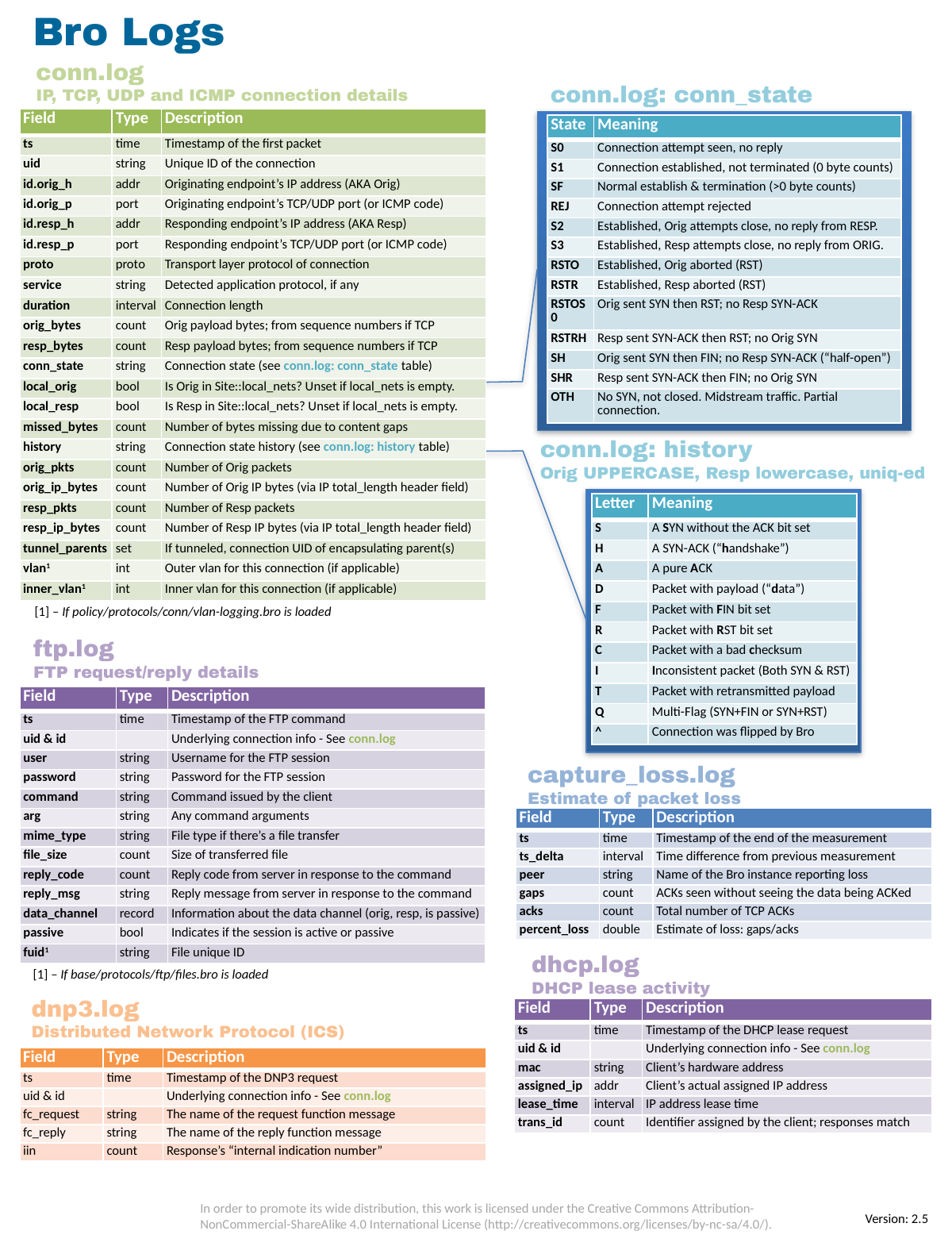

conn.log
IP, TCP, UDP and ICMP connection details
conn.log: conn_state
| Field | Type | Description |
| --- | --- | --- |
| ts | time | Timestamp of the first packet |
| uid | string | Unique ID of the connection |
| id.orig\_h | addr | Originating endpoint’s IP address (AKA Orig) |
| id.orig\_p | port | Originating endpoint’s TCP/UDP port (or ICMP code) |
| id.resp\_h | addr | Responding endpoint’s IP address (AKA Resp) |
| id.resp\_p | port | Responding endpoint’s TCP/UDP port (or ICMP code) |
| proto | proto | Transport layer protocol of connection |
| service | string | Detected application protocol, if any |
| duration | interval | Connection length |
| orig\_bytes | count | Orig payload bytes; from sequence numbers if TCP |
| resp\_bytes | count | Resp payload bytes; from sequence numbers if TCP |
| conn\_state | string | Connection state (see conn.log: conn\_state table) |
| local\_orig | bool | Is Orig in Site::local\_nets? Unset if local\_nets is empty. |
| local\_resp | bool | Is Resp in Site::local\_nets? Unset if local\_nets is empty. |
| missed\_bytes | count | Number of bytes missing due to content gaps |
| history | string | Connection state history (see conn.log: history table) |
| orig\_pkts | count | Number of Orig packets |
| orig\_ip\_bytes | count | Number of Orig IP bytes (via IP total\_length header field) |
| resp\_pkts | count | Number of Resp packets |
| resp\_ip\_bytes | count | Number of Resp IP bytes (via IP total\_length header field) |
| tunnel\_parents | set | If tunneled, connection UID of encapsulating parent(s) |
| vlan1 | int | Outer vlan for this connection (if applicable) |
| inner\_vlan1 | int | Inner vlan for this connection (if applicable) |

| State | Meaning |
| --- | --- |
| S0 | Connection attempt seen, no reply |
| S1 | Connection established, not terminated (0 byte counts) |
| SF | Normal establish & termination (>0 byte counts) |
| REJ | Connection attempt rejected |
| S2 | Established, Orig attempts close, no reply from RESP. |
| S3 | Established, Resp attempts close, no reply from ORIG. |
| RSTO | Established, Orig aborted (RST) |
| RSTR | Established, Resp aborted (RST) |
| RSTOS0 | Orig sent SYN then RST; no Resp SYN-ACK |
| RSTRH | Resp sent SYN-ACK then RST; no Orig SYN |
| SH | Orig sent SYN then FIN; no Resp SYN-ACK (“half-open”) |
| SHR | Resp sent SYN-ACK then FIN; no Orig SYN |
| OTH | No SYN, not closed. Midstream traffic. Partial connection. |
conn.log: history
Orig UPPERCASE, Resp lowercase, uniq-ed

| Letter | Meaning |
| --- | --- |
| S | A SYN without the ACK bit set |
| H | A SYN-ACK (“handshake”) |
| A | A pure ACK |
| D | Packet with payload (“data”) |
| F | Packet with FIN bit set |
| R | Packet with RST bit set |
| C | Packet with a bad checksum |
| I | Inconsistent packet (Both SYN & RST) |
| T | Packet with retransmitted payload |
| Q | Multi-Flag (SYN+FIN or SYN+RST) |
| ^ | Connection was flipped by Bro |
[1] – If policy/protocols/conn/vlan-logging.bro is loaded
ftp.log
FTP request/reply details
| Field | Type | Description |
| --- | --- | --- |
| ts | time | Timestamp of the FTP command |
| uid & id |  | Underlying connection info - See conn.log |
| user | string | Username for the FTP session |
| password | string | Password for the FTP session |
| command | string | Command issued by the client |
| arg | string | Any command arguments |
| mime\_type | string | File type if there’s a file transfer |
| file\_size | count | Size of transferred file |
| reply\_code | count | Reply code from server in response to the command |
| reply\_msg | string | Reply message from server in response to the command |
| data\_channel | record | Information about the data channel (orig, resp, is passive) |
| passive | bool | Indicates if the session is active or passive |
| fuid1 | string | File unique ID |
capture_loss.log
Estimate of packet loss
| Field | Type | Description |
| --- | --- | --- |
| ts | time | Timestamp of the end of the measurement |
| ts\_delta | interval | Time difference from previous measurement |
| peer | string | Name of the Bro instance reporting loss |
| gaps | count | ACKs seen without seeing the data being ACKed |
| acks | count | Total number of TCP ACKs |
| percent\_loss | double | Estimate of loss: gaps/acks |
dhcp.log
DHCP lease activity
[1] – If base/protocols/ftp/files.bro is loaded
dnp3.log
Distributed Network Protocol (ICS)
| Field | Type | Description |
| --- | --- | --- |
| ts | time | Timestamp of the DHCP lease request |
| uid & id |  | Underlying connection info - See conn.log |
| mac | string | Client’s hardware address |
| assigned\_ip | addr | Client’s actual assigned IP address |
| lease\_time | interval | IP address lease time |
| trans\_id | count | Identifier assigned by the client; responses match |
| Field | Type | Description |
| --- | --- | --- |
| ts | time | Timestamp of the DNP3 request |
| uid & id |  | Underlying connection info - See conn.log |
| fc\_request | string | The name of the request function message |
| fc\_reply | string | The name of the reply function message |
| iin | count | Response’s “internal indication number” |